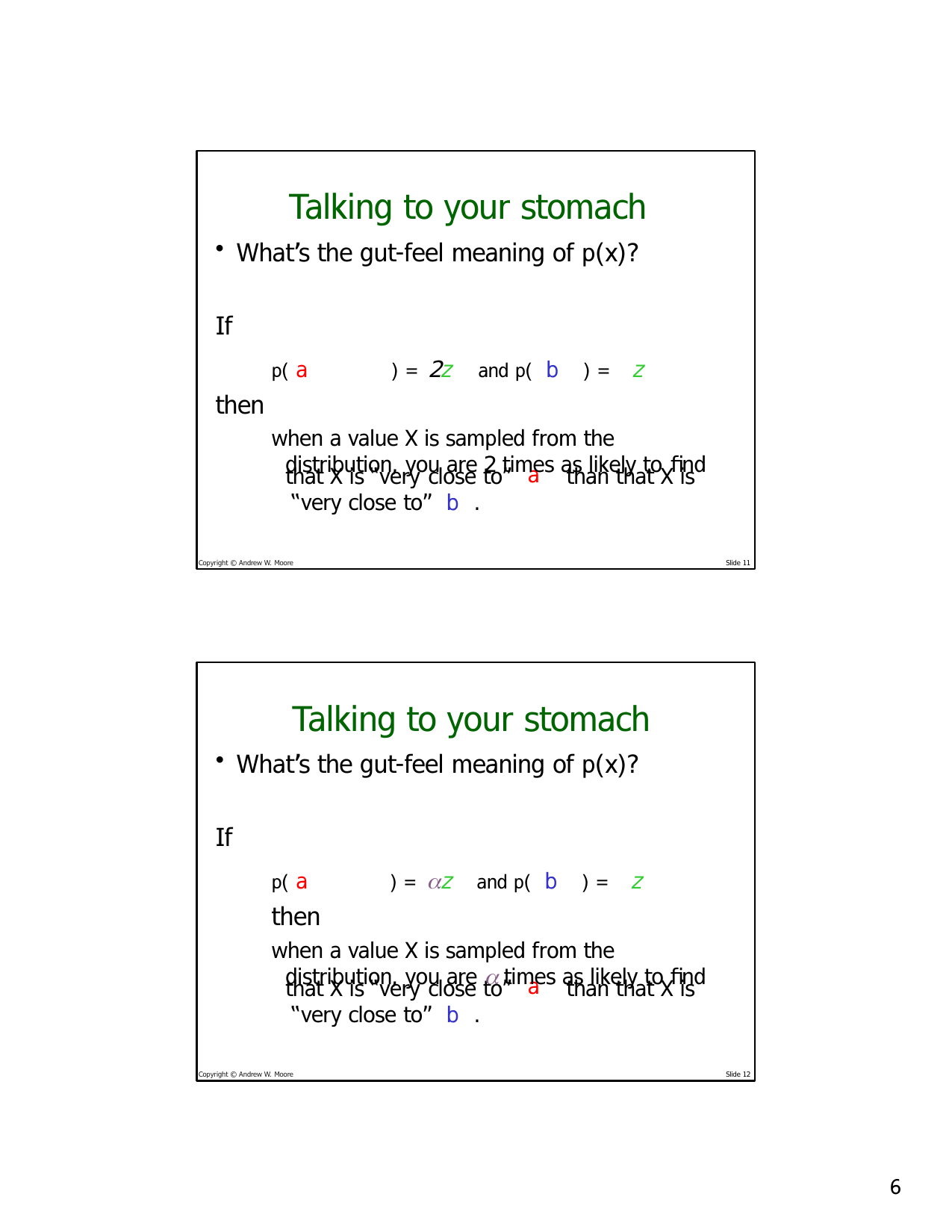

# Talking to your stomach
What’s the gut-feel meaning of p(x)?

If
p( a	) = 2z	and p( b	) =	z
then
when a value X is sampled from the  distribution, you are 2 times as likely to find
a
that X is “very close to”	than that X is  “very close to”  b	.
Copyright © Andrew W. Moore
Slide 11

Talking to your stomach
What’s the gut-feel meaning of p(x)?

If
p( a	) = αz	and p( b	) =	z
then
when a value X is sampled from the  distribution, you are α times as likely to find
a
that X is “very close to”	than that X is  “very close to”  b	.
Copyright © Andrew W. Moore
Slide 12
6